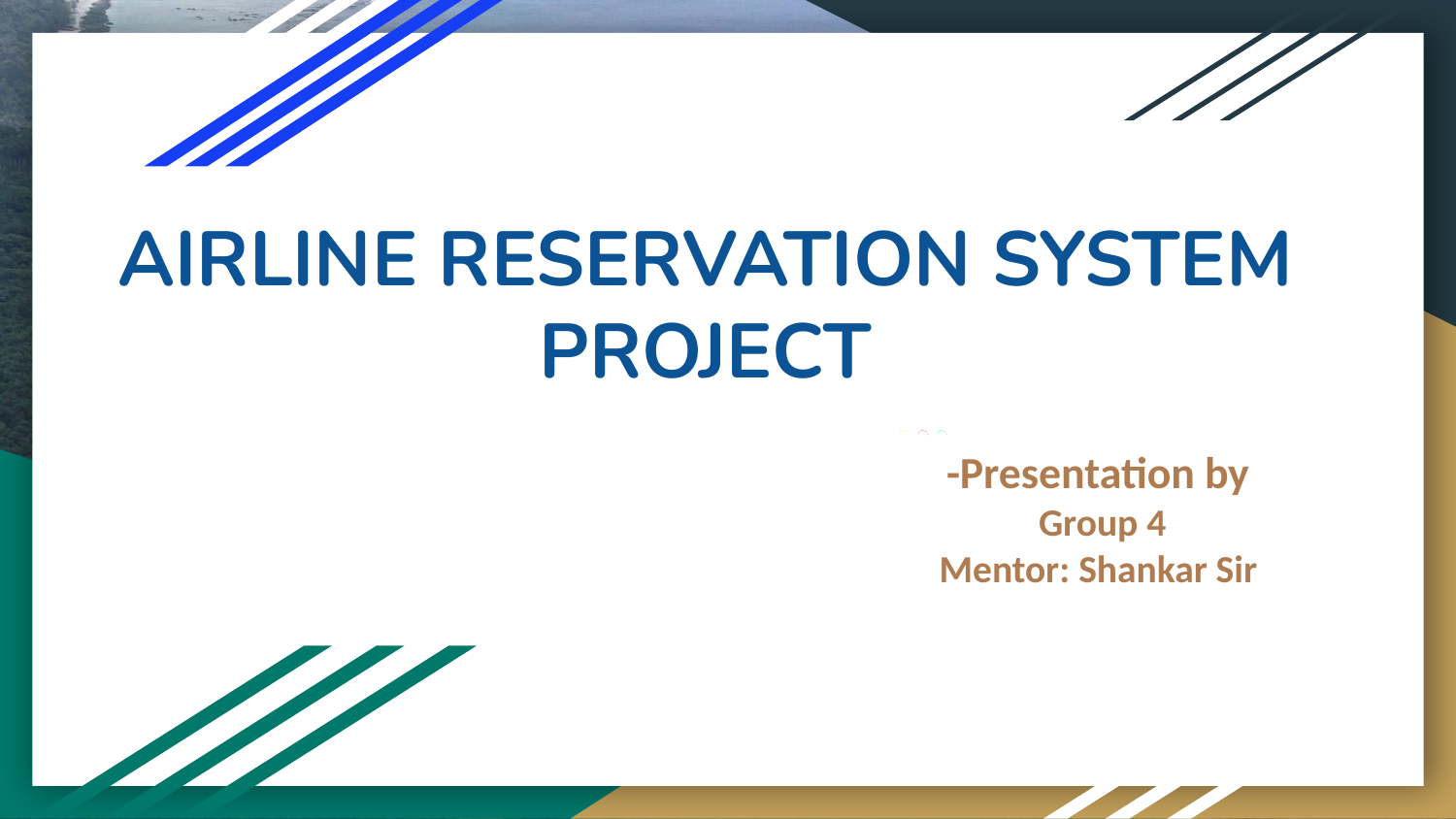

# AIRLINE RESERVATION SYSTEM PROJECT

-Presentation by
                      Group 4
Mentor: Shankar Sir